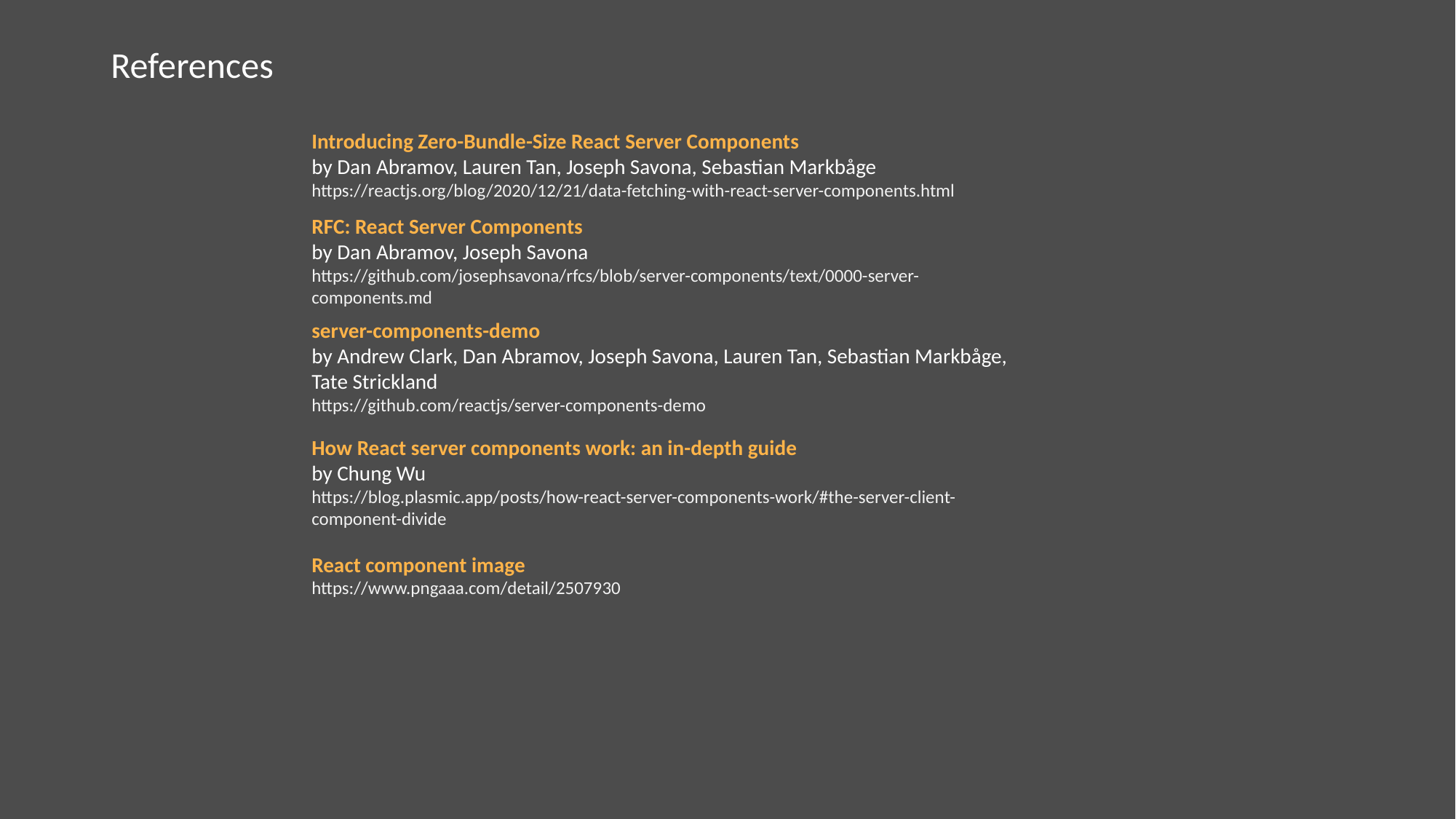

# References
Introducing Zero-Bundle-Size React Server Components
by Dan Abramov, Lauren Tan, Joseph Savona, Sebastian Markbåge
https://reactjs.org/blog/2020/12/21/data-fetching-with-react-server-components.html

RFC: React Server Components
by Dan Abramov, Joseph Savona
https://github.com/josephsavona/rfcs/blob/server-components/text/0000-server-components.md
server-components-demo
by Andrew Clark, Dan Abramov, Joseph Savona, Lauren Tan, Sebastian Markbåge, Tate Strickland
https://github.com/reactjs/server-components-demo
How React server components work: an in-depth guide
by Chung Wu
https://blog.plasmic.app/posts/how-react-server-components-work/#the-server-client-component-divide
React component image
https://www.pngaaa.com/detail/2507930